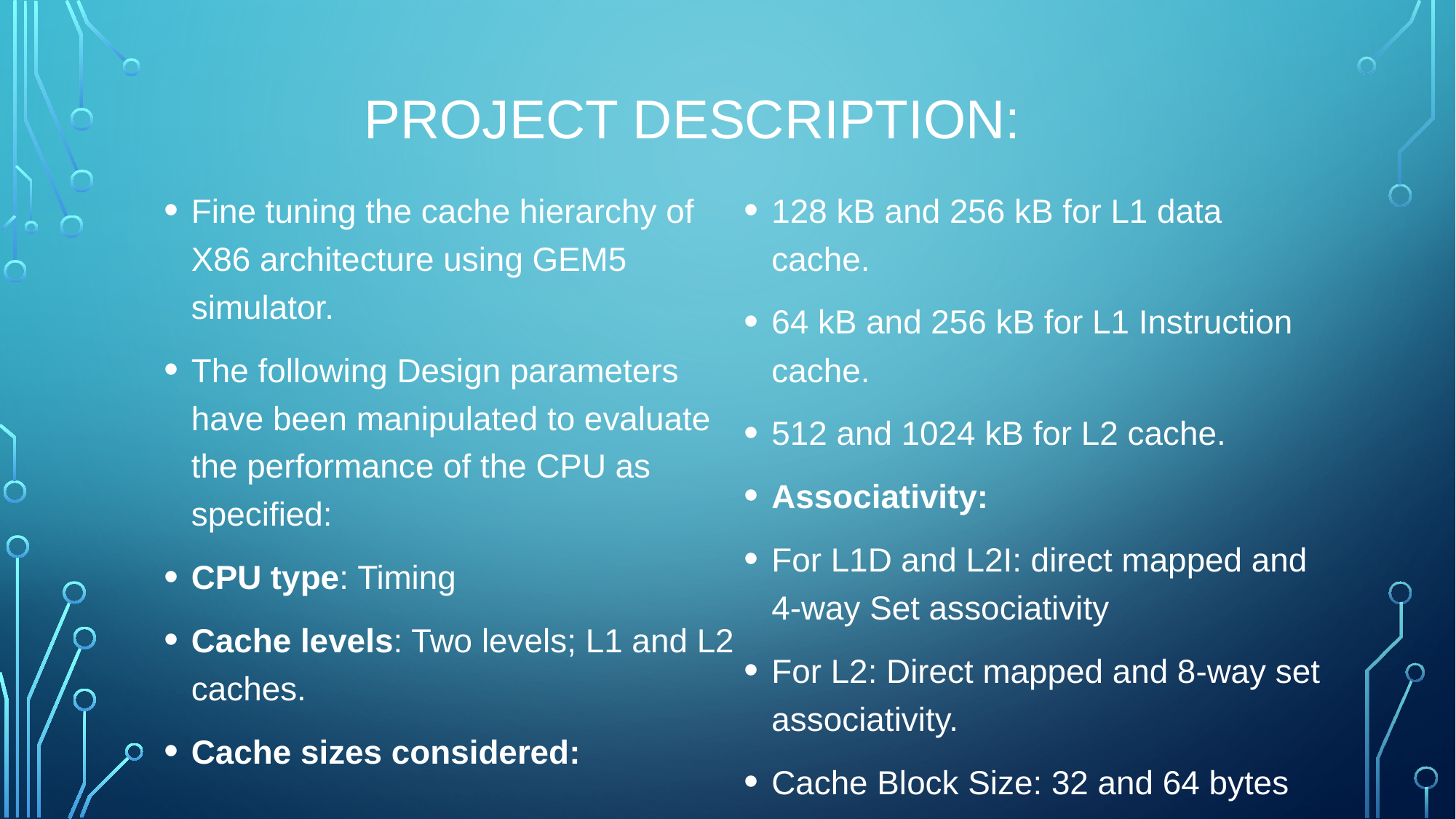

# Project Description:
Fine tuning the cache hierarchy of X86 architecture using GEM5 simulator.
The following Design parameters have been manipulated to evaluate the performance of the CPU as specified:
CPU type: Timing
Cache levels: Two levels; L1 and L2 caches.
Cache sizes considered:
128 kB and 256 kB for L1 data cache.
64 kB and 256 kB for L1 Instruction cache.
512 and 1024 kB for L2 cache.
Associativity:
For L1D and L2I: direct mapped and 4-way Set associativity
For L2: Direct mapped and 8-way set associativity.
Cache Block Size: 32 and 64 bytes